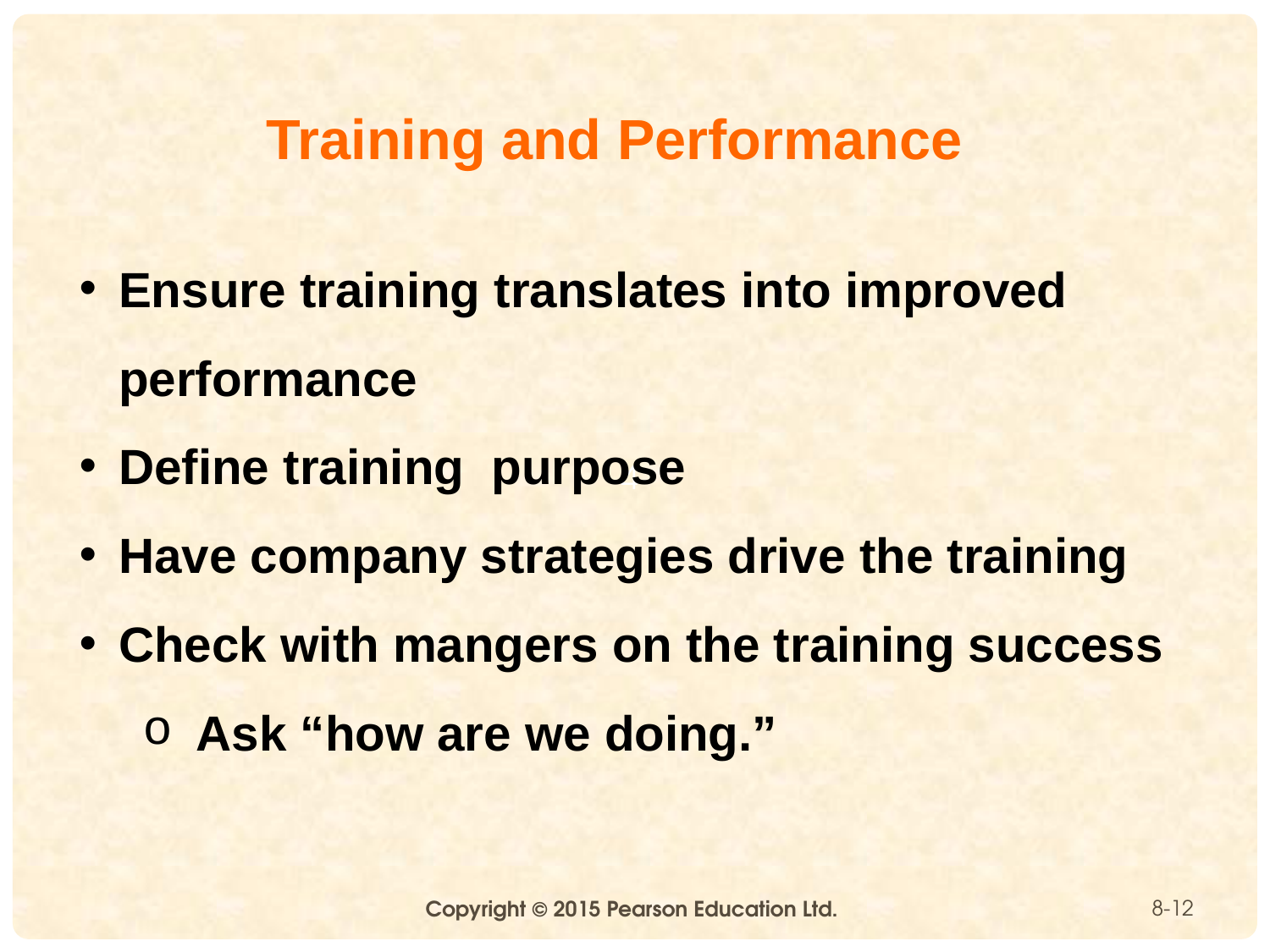

Training and Performance
Ensure training translates into improved performance
Define training  purpose
Have company strategies drive the training
Check with mangers on the training success
 Ask “how are we doing.”

8-12
Copyright © 2015 Pearson Education Ltd.